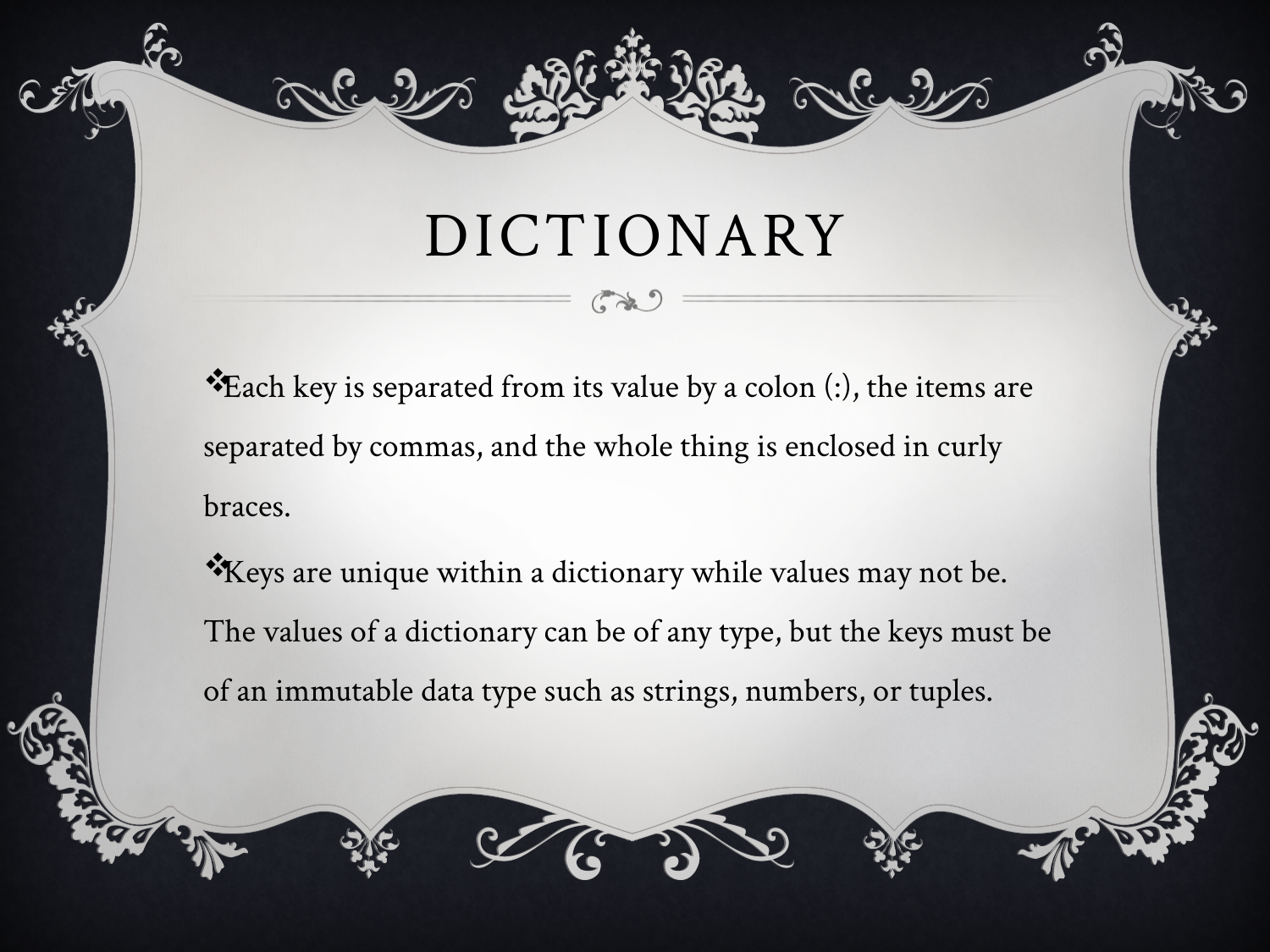

# Dictionary
Each key is separated from its value by a colon (:), the items are separated by commas, and the whole thing is enclosed in curly braces.
Keys are unique within a dictionary while values may not be. The values of a dictionary can be of any type, but the keys must be of an immutable data type such as strings, numbers, or tuples.